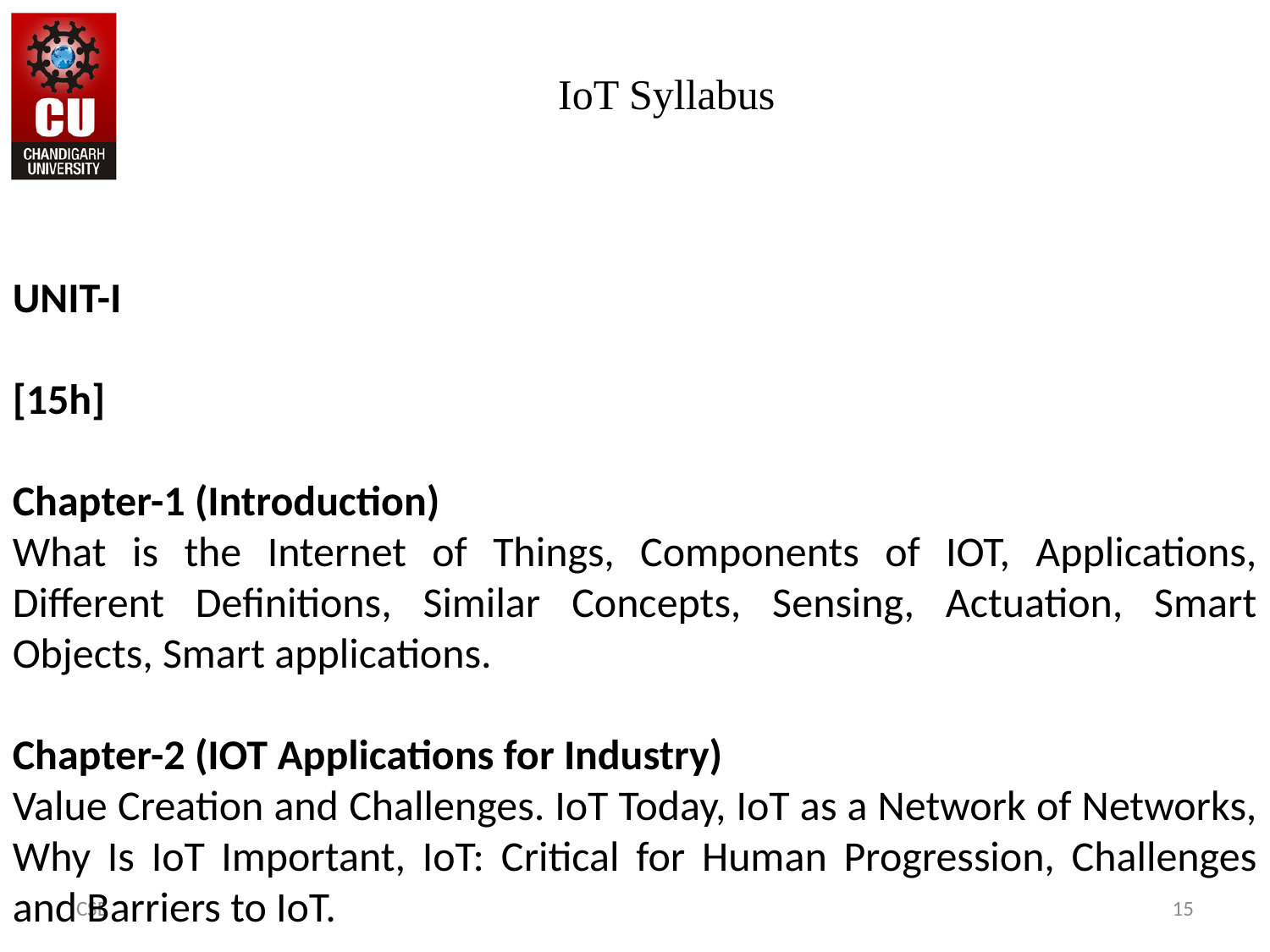

# IoT Syllabus
UNIT-I
[15h]

Chapter-1 (Introduction)
What is the Internet of Things, Components of IOT, Applications, Different Definitions, Similar Concepts, Sensing, Actuation, Smart Objects, Smart applications.

Chapter-2 (IOT Applications for Industry)
Value Creation and Challenges. IoT Today, IoT as a Network of Networks, Why Is IoT Important, IoT: Critical for Human Progression, Challenges and Barriers to IoT.

CSE
15